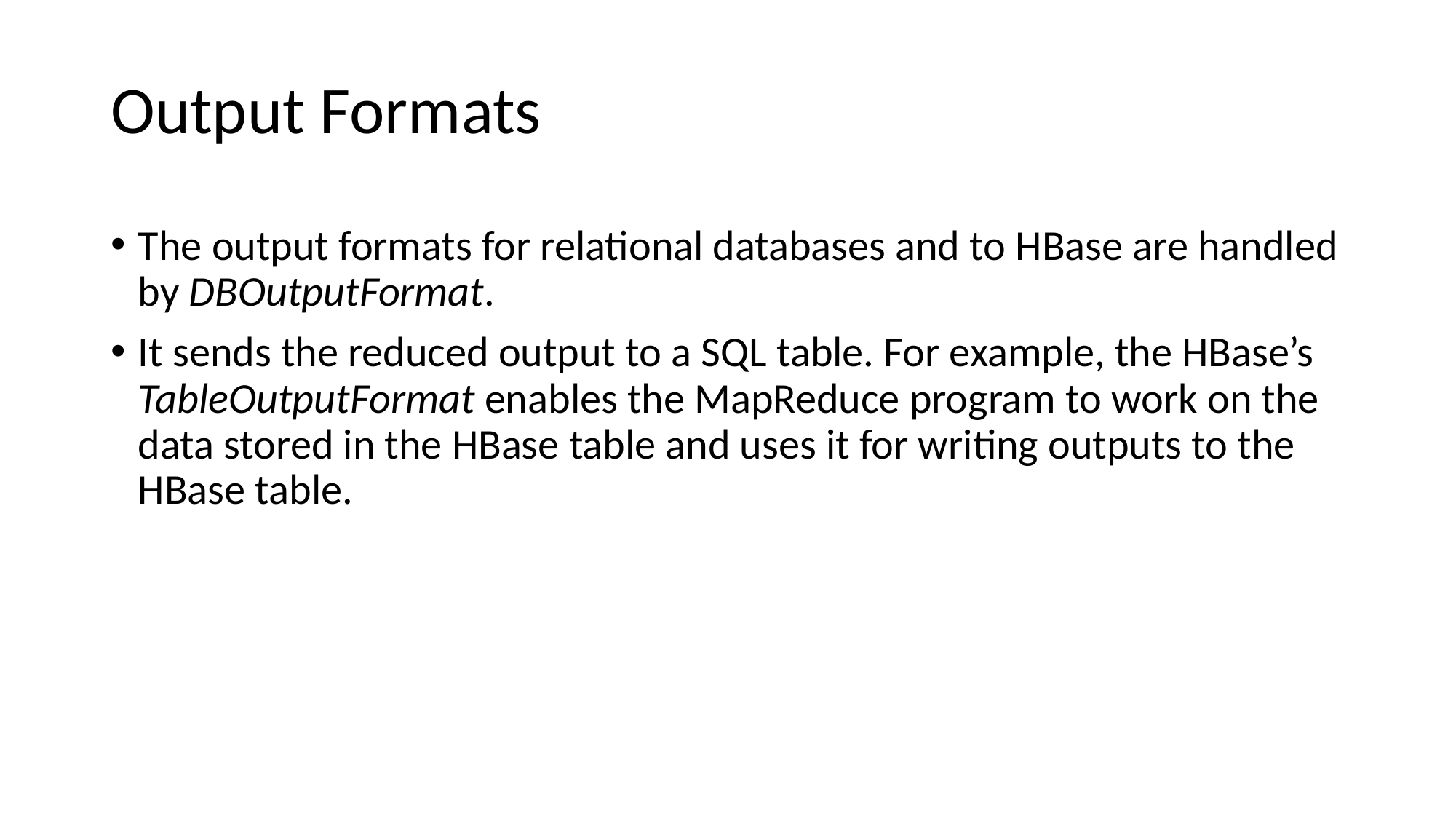

# Output Formats
The output formats for relational databases and to HBase are handled by DBOutputFormat.
It sends the reduced output to a SQL table. For example, the HBase’s TableOutputFormat enables the MapReduce program to work on the data stored in the HBase table and uses it for writing outputs to the HBase table.